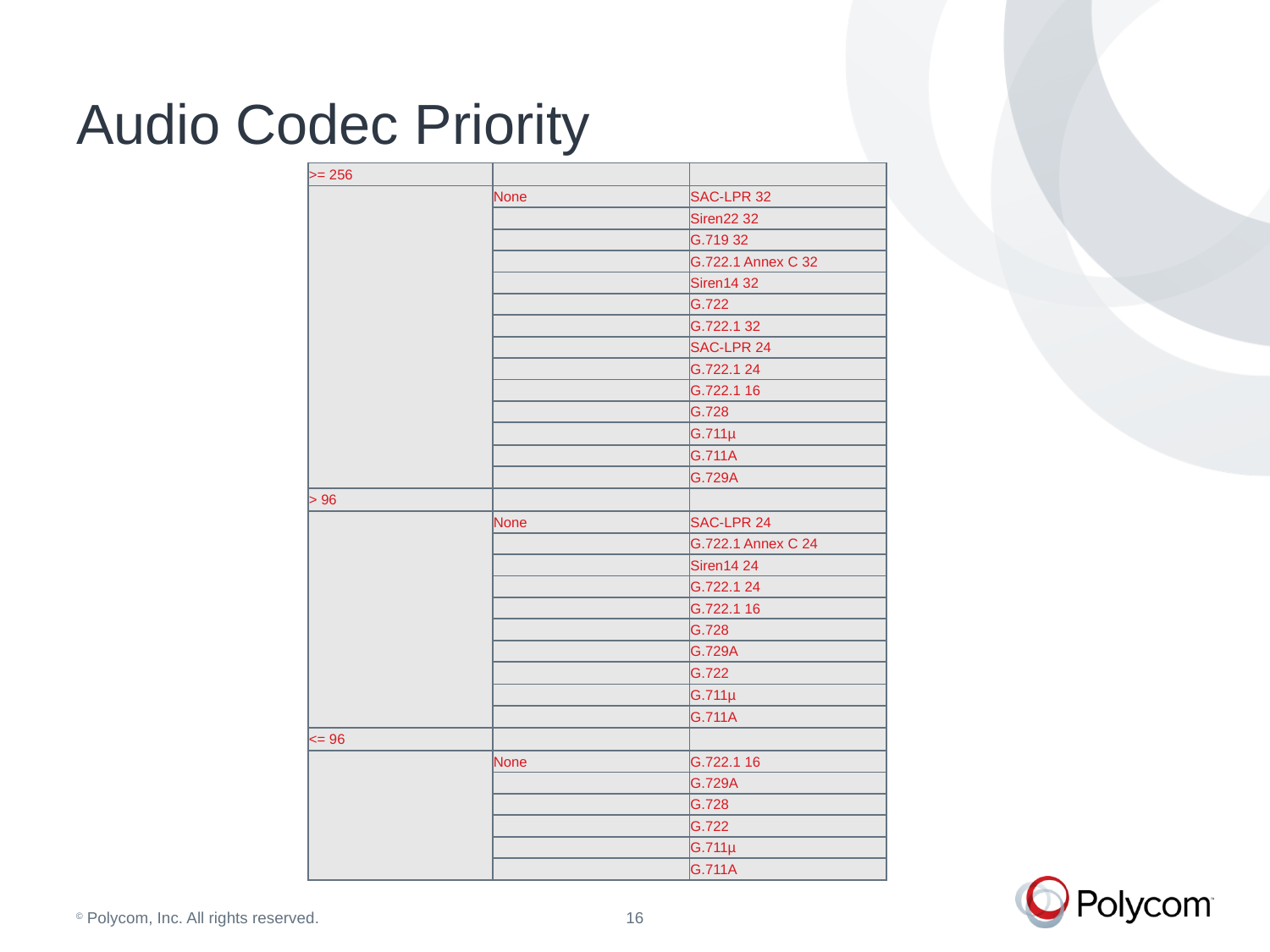

# Audio Codec Priority
| >= 256 |  |  |
| --- | --- | --- |
|  | None | SAC-LPR 32 |
|  |  | Siren22 32 |
|  |  | G.719 32 |
|  |  | G.722.1 Annex C 32 |
|  |  | Siren14 32 |
|  |  | G.722 |
|  |  | G.722.1 32 |
|  |  | SAC-LPR 24 |
|  |  | G.722.1 24 |
|  |  | G.722.1 16 |
|  |  | G.728 |
|  |  | G.711µ |
|  |  | G.711A |
|  |  | G.729A |
| > 96 |  |  |
|  | None | SAC-LPR 24 |
|  |  | G.722.1 Annex C 24 |
|  |  | Siren14 24 |
|  |  | G.722.1 24 |
|  |  | G.722.1 16 |
|  |  | G.728 |
|  |  | G.729A |
|  |  | G.722 |
|  |  | G.711µ |
|  |  | G.711A |
| <= 96 |  |  |
|  | None | G.722.1 16 |
|  |  | G.729A |
|  |  | G.728 |
|  |  | G.722 |
|  |  | G.711µ |
|  |  | G.711A |